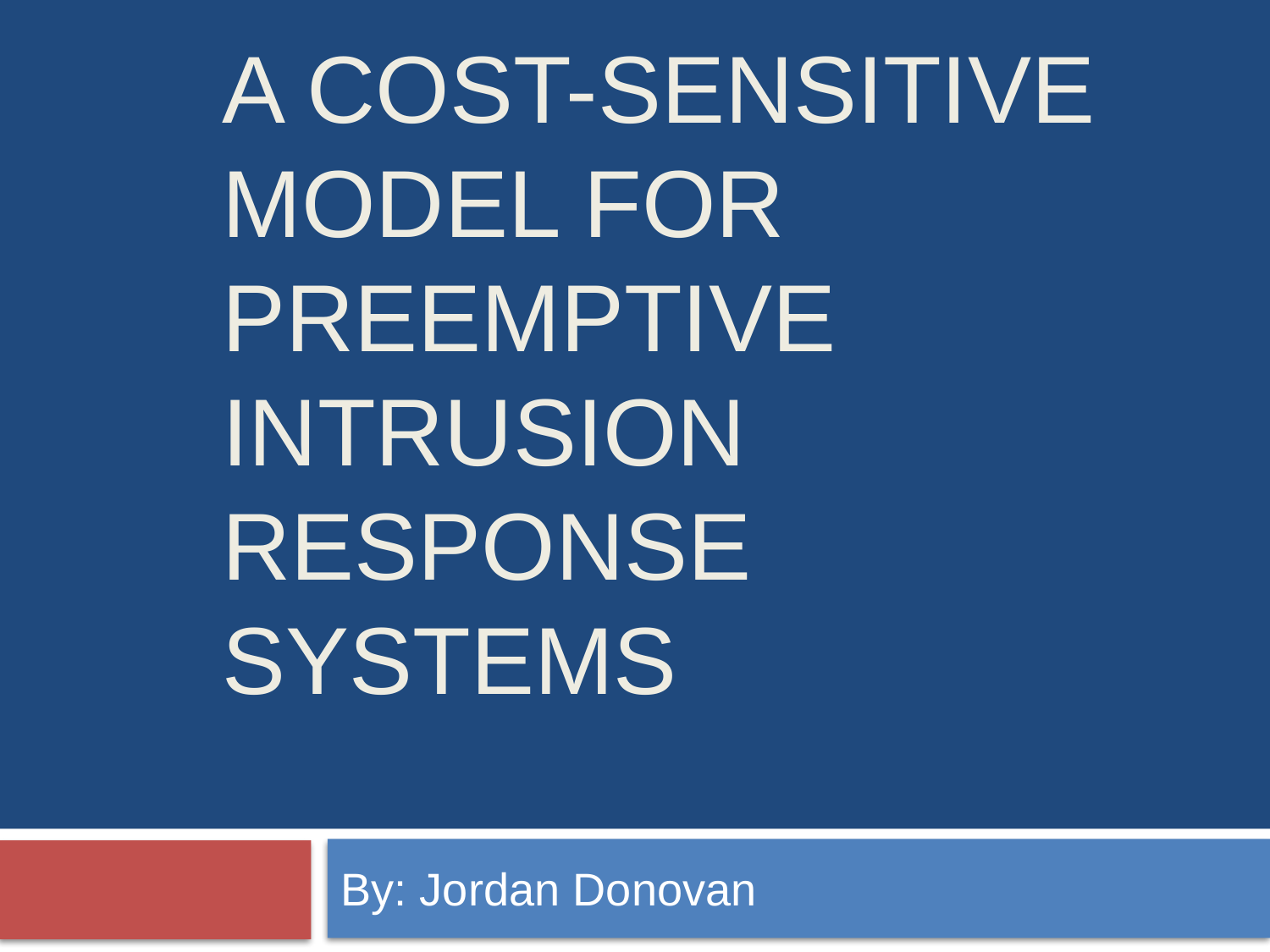

# A Cost-sensitive model for preemptive intrusion response systems
By: Jordan Donovan